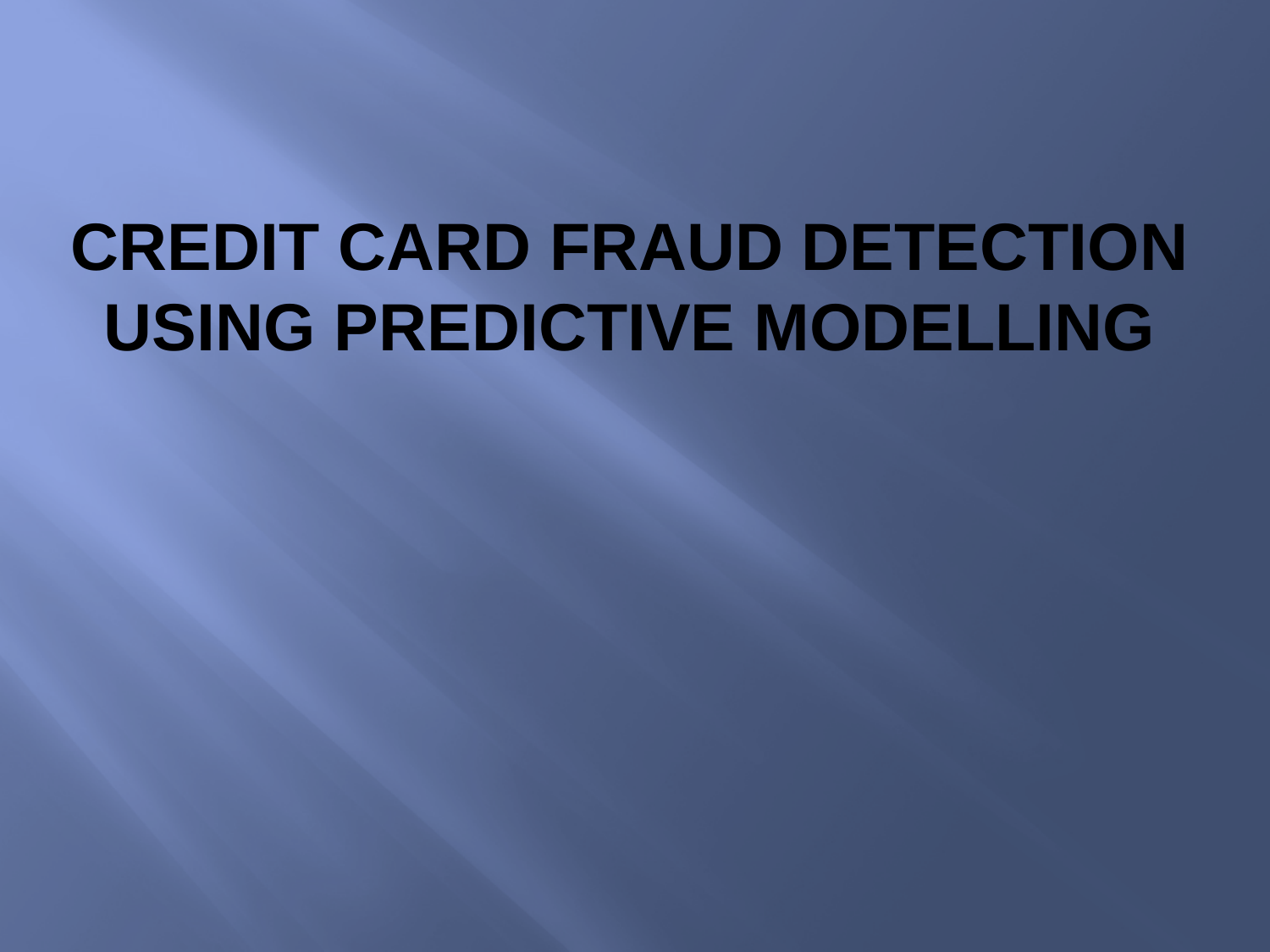

# CREDIT CARD FRAUD DETECTION USING PREDICTIVE MODELLING